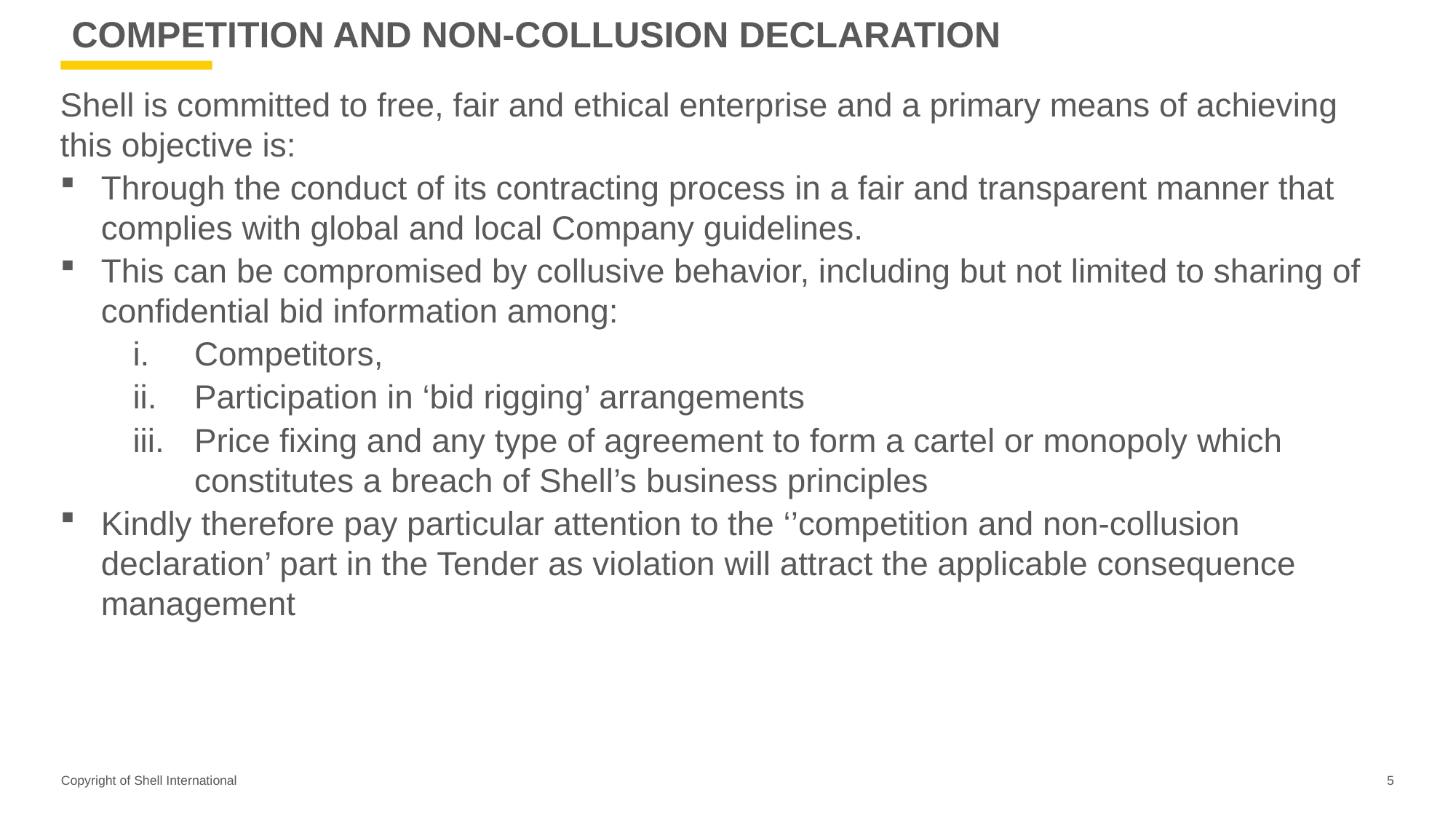

# COMPETITION AND NON-COLLUSION DECLARATION
Shell is committed to free, fair and ethical enterprise and a primary means of achieving this objective is:
Through the conduct of its contracting process in a fair and transparent manner that complies with global and local Company guidelines.
This can be compromised by collusive behavior, including but not limited to sharing of confidential bid information among:
Competitors,
Participation in ‘bid rigging’ arrangements
Price fixing and any type of agreement to form a cartel or monopoly which constitutes a breach of Shell’s business principles
Kindly therefore pay particular attention to the ‘’competition and non-collusion declaration’ part in the Tender as violation will attract the applicable consequence management

5